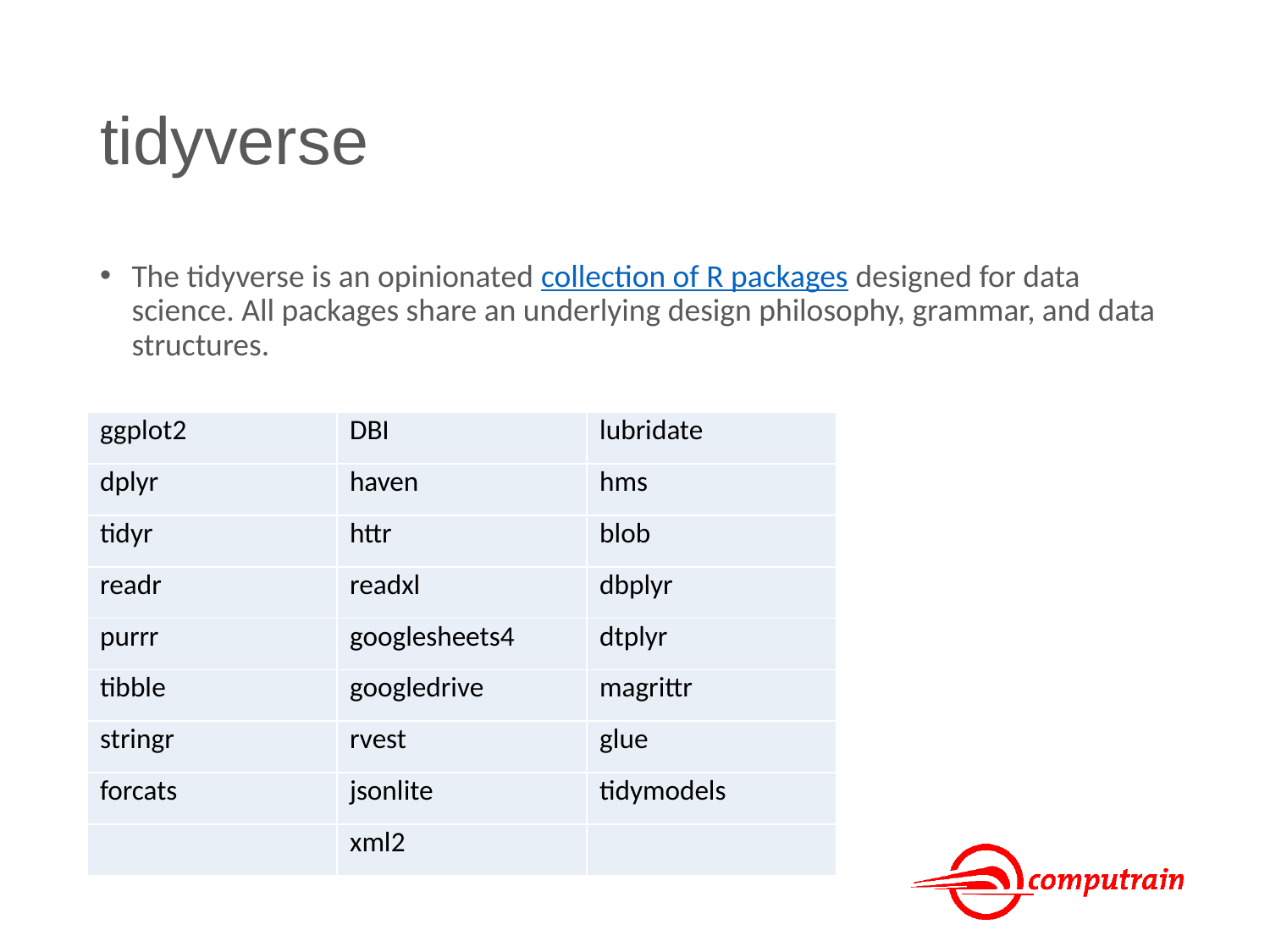

# tidyverse
The tidyverse is an opinionated collection of R packages designed for data science. All packages share an underlying design philosophy, grammar, and data structures.
| ggplot2 | DBI | lubridate |
| --- | --- | --- |
| dplyr | haven | hms |
| tidyr | httr | blob |
| readr | readxl | dbplyr |
| purrr | googlesheets4 | dtplyr |
| tibble | googledrive | magrittr |
| stringr | rvest | glue |
| forcats | jsonlite | tidymodels |
|  | xml2 |  |